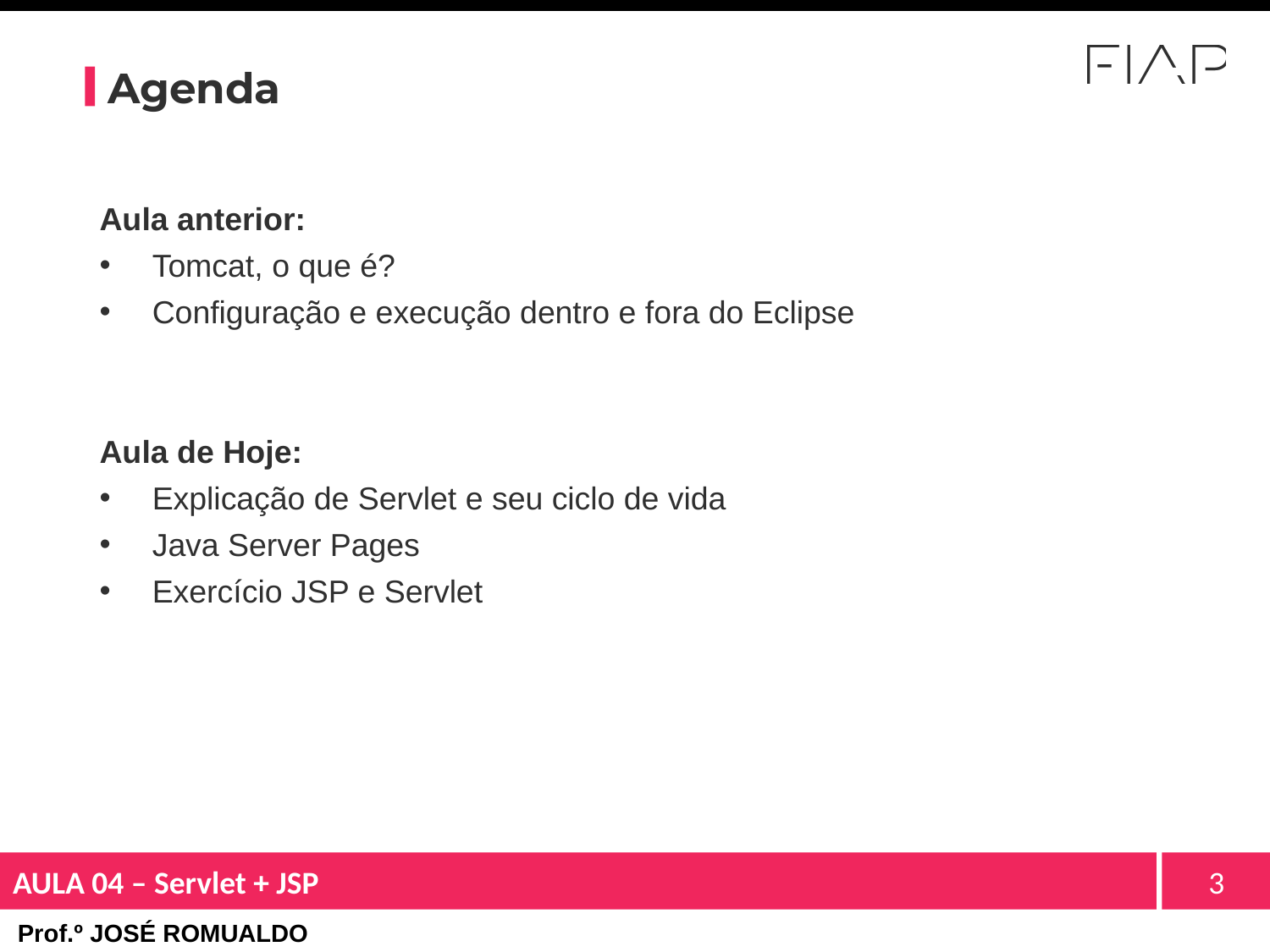

Agenda
Aula anterior:
Tomcat, o que é?
Configuração e execução dentro e fora do Eclipse

Aula de Hoje:
Explicação de Servlet e seu ciclo de vida
Java Server Pages
Exercício JSP e Servlet